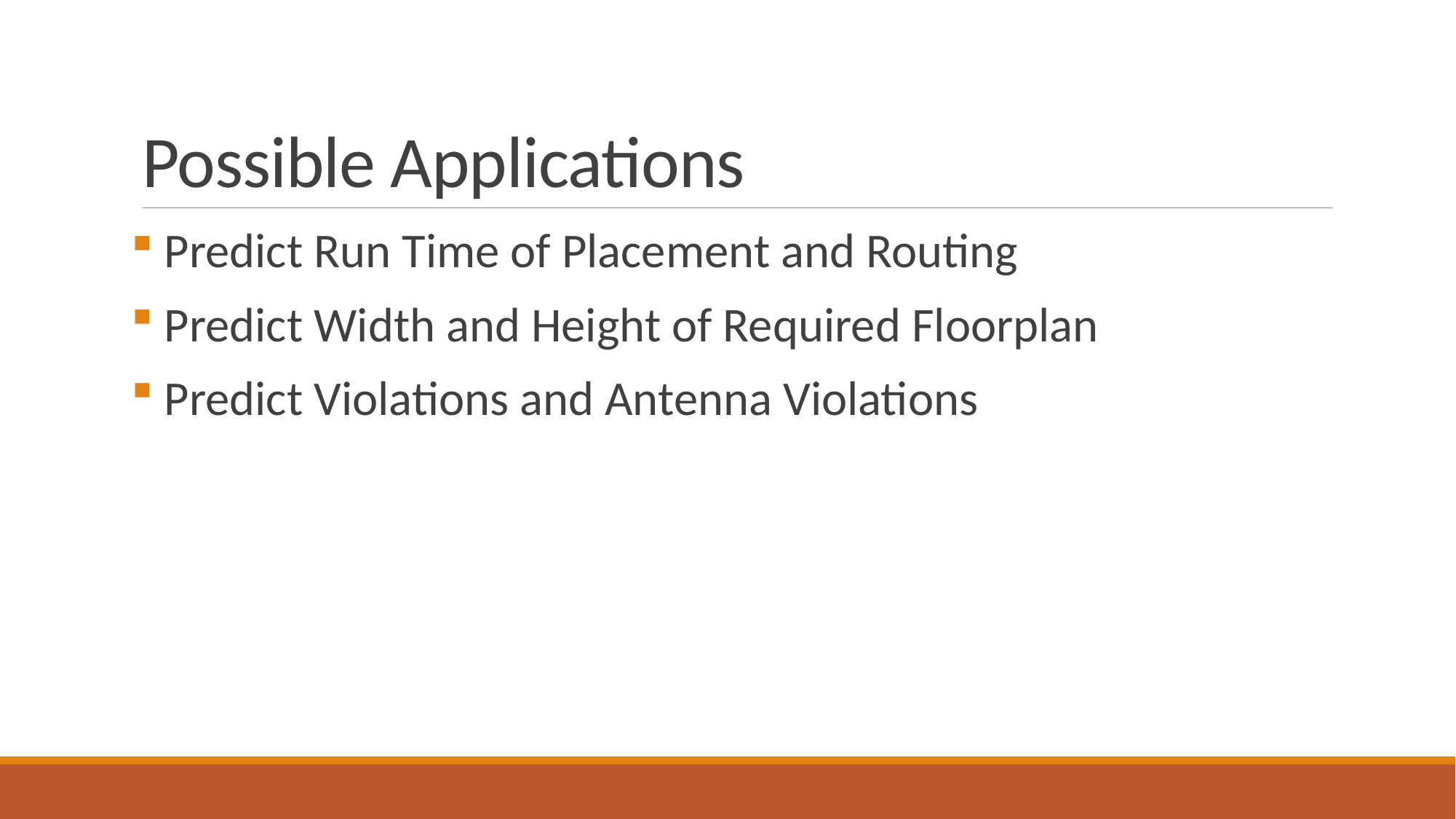

# Possible Applications
 Predict Run Time of Placement and Routing
 Predict Width and Height of Required Floorplan
 Predict Violations and Antenna Violations